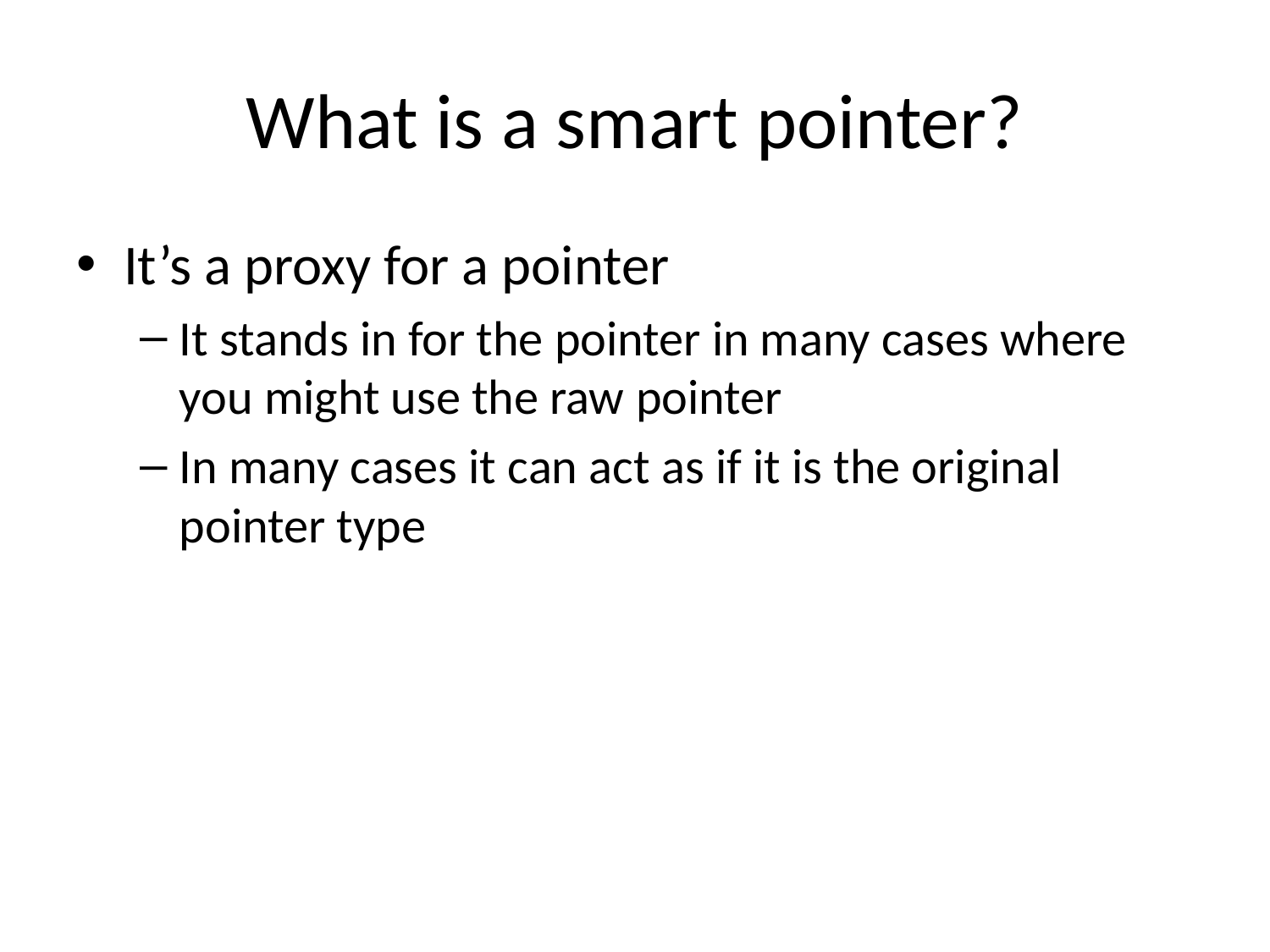

# What is a smart pointer?
It’s a proxy for a pointer
It stands in for the pointer in many cases where you might use the raw pointer
In many cases it can act as if it is the original pointer type